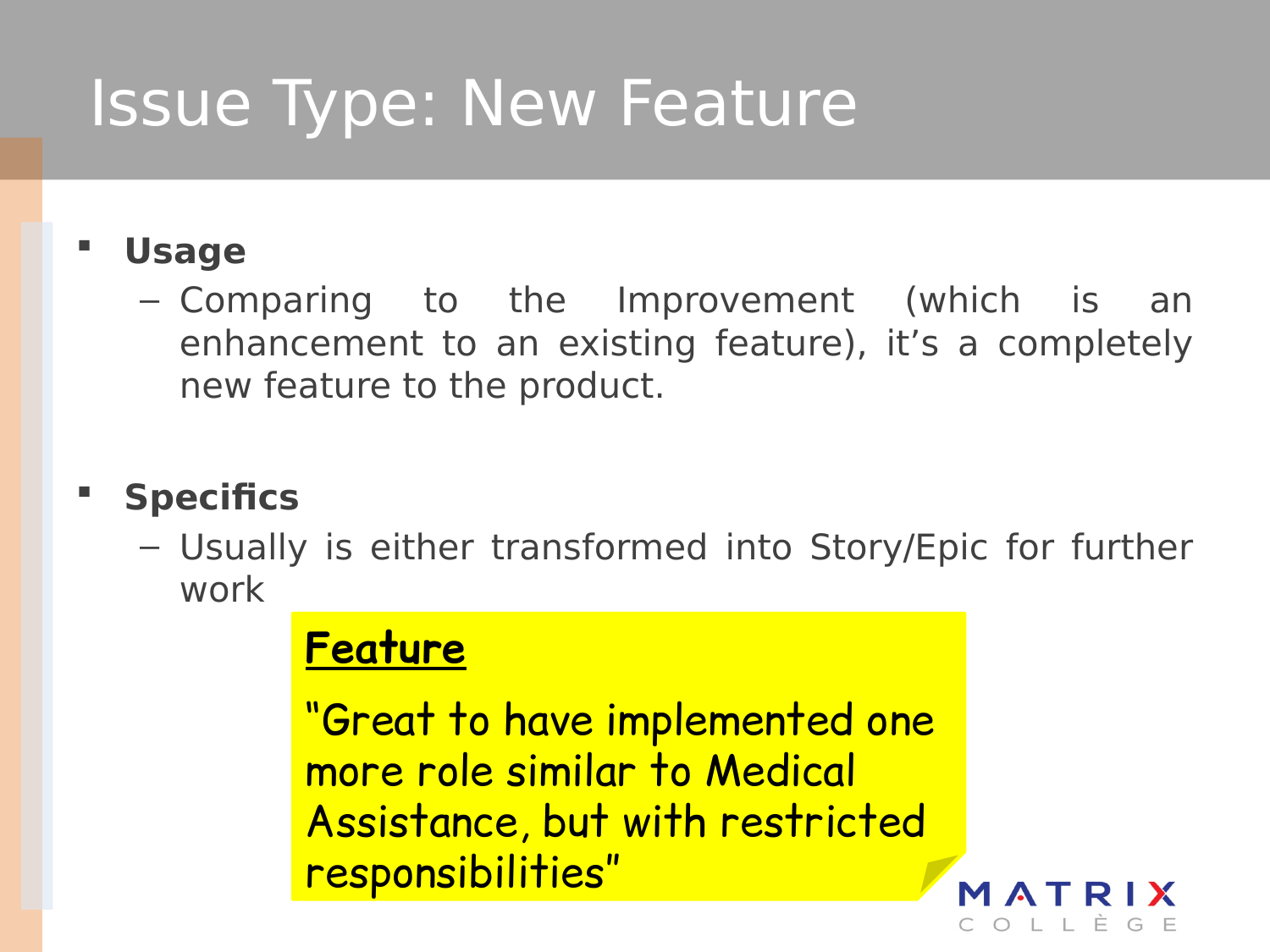

# Issue Type: New Feature
Usage
Comparing to the Improvement (which is an enhancement to an existing feature), it’s a completely new feature to the product.

Specifics
Usually is either transformed into Story/Epic for further work

Feature
“Great to have implemented one more role similar to Medical Assistance, but with restricted responsibilities”